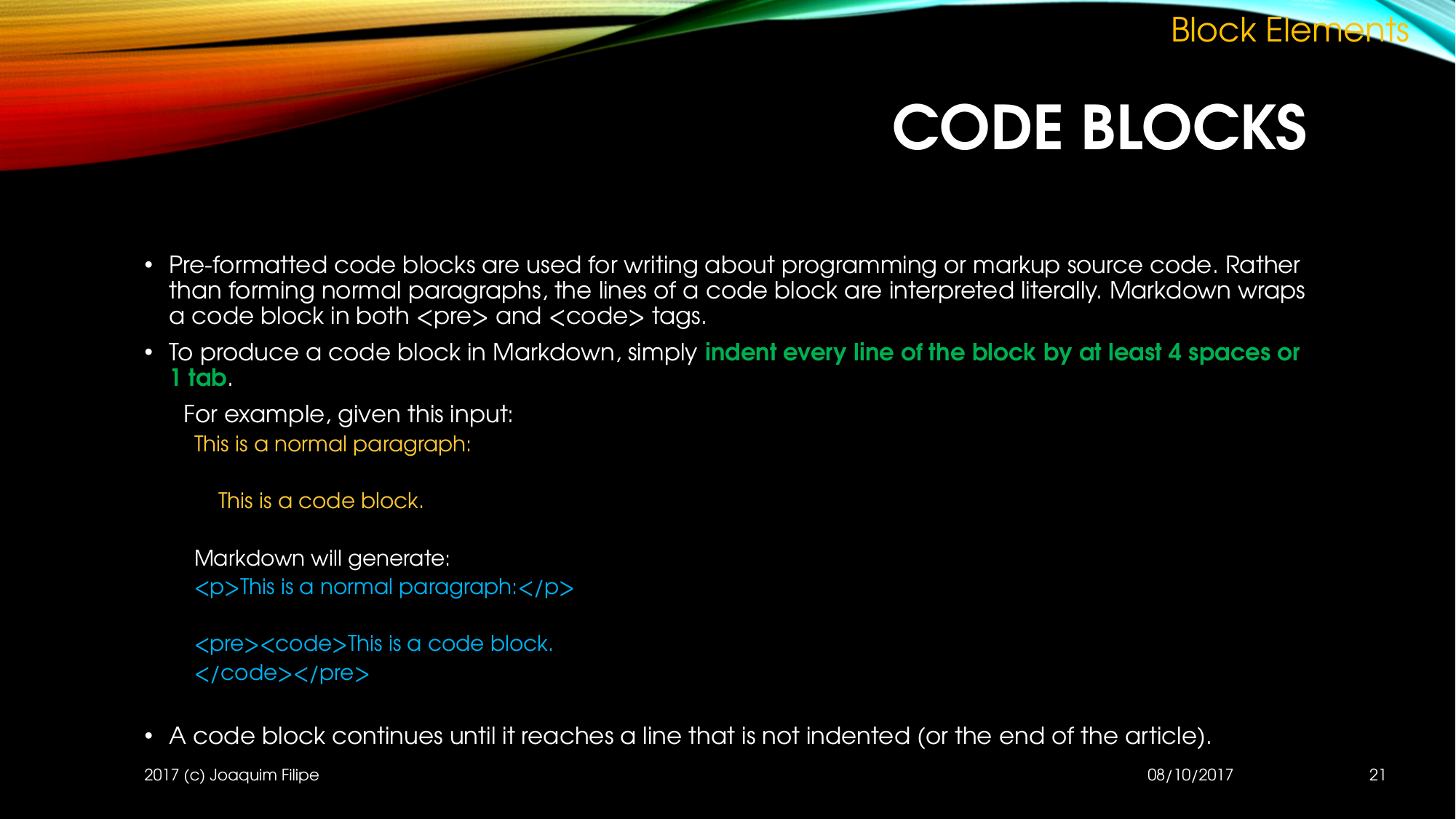

Block Elements
# Code blocks
Pre-formatted code blocks are used for writing about programming or markup source code. Rather than forming normal paragraphs, the lines of a code block are interpreted literally. Markdown wraps a code block in both <pre> and <code> tags.
To produce a code block in Markdown, simply indent every line of the block by at least 4 spaces or 1 tab.
      For example, given this input:
This is a normal paragraph:

    This is a code block.

Markdown will generate:
<p>This is a normal paragraph:</p>

<pre><code>This is a code block.
</code></pre>

A code block continues until it reaches a line that is not indented (or the end of the article).

2017 (c) Joaquim Filipe
08/10/2017
21